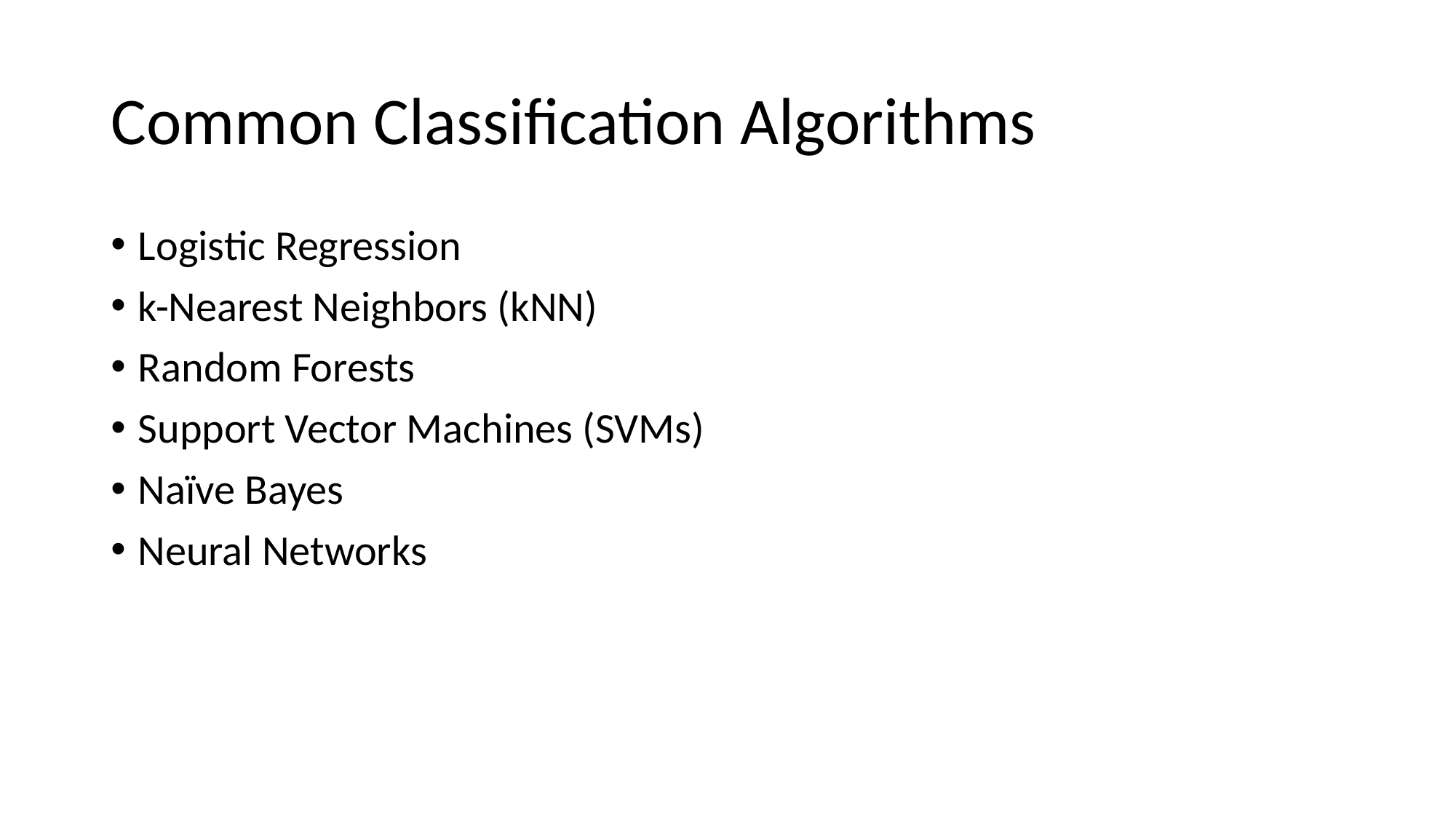

# Common Classification Algorithms
Logistic Regression
k-Nearest Neighbors (kNN)
Random Forests
Support Vector Machines (SVMs)
Naïve Bayes
Neural Networks